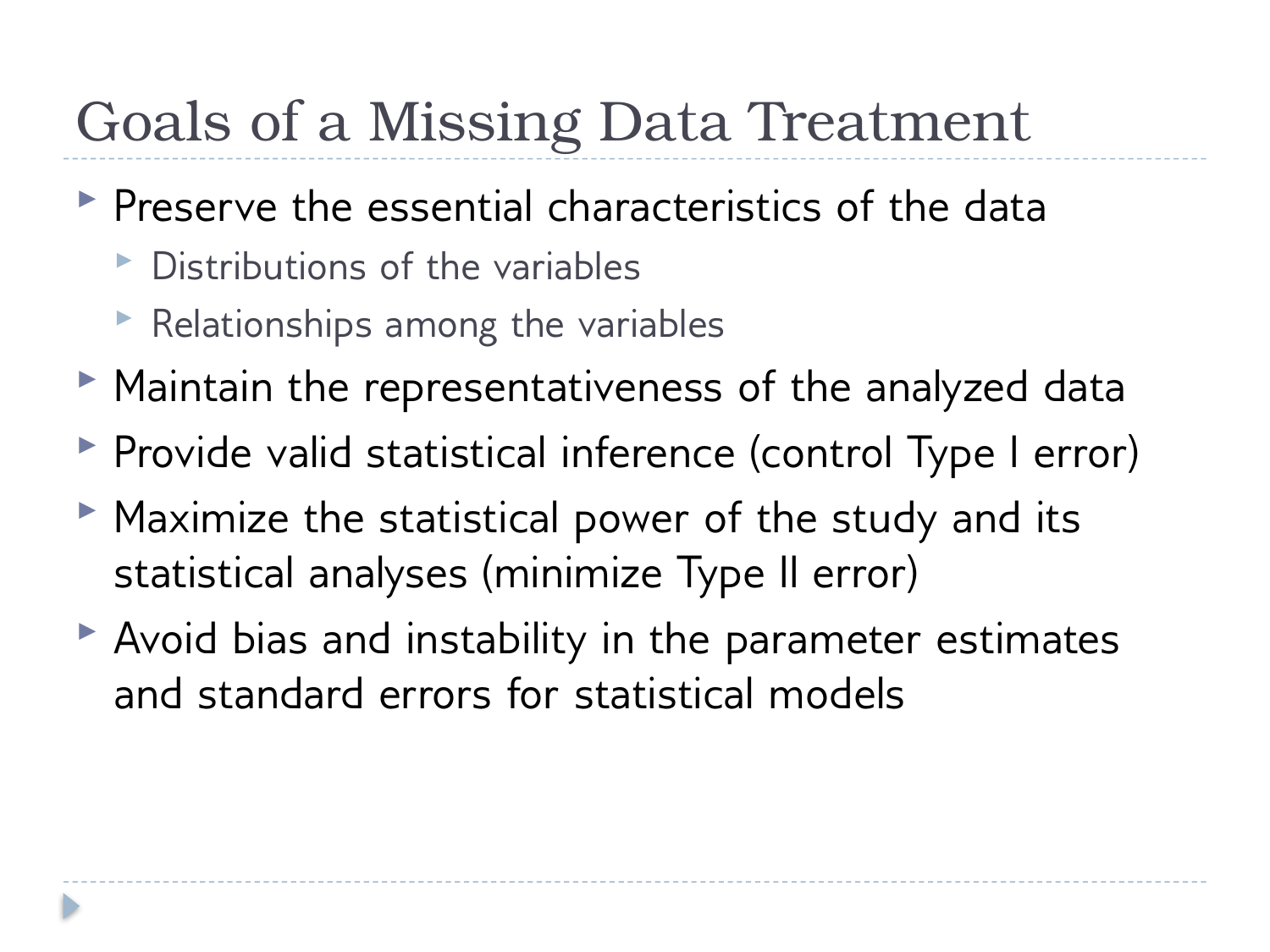

# Goals of a Missing Data Treatment
Preserve the essential characteristics of the data
Distributions of the variables
Relationships among the variables
Maintain the representativeness of the analyzed data
Provide valid statistical inference (control Type I error)
Maximize the statistical power of the study and its statistical analyses (minimize Type II error)
Avoid bias and instability in the parameter estimates and standard errors for statistical models